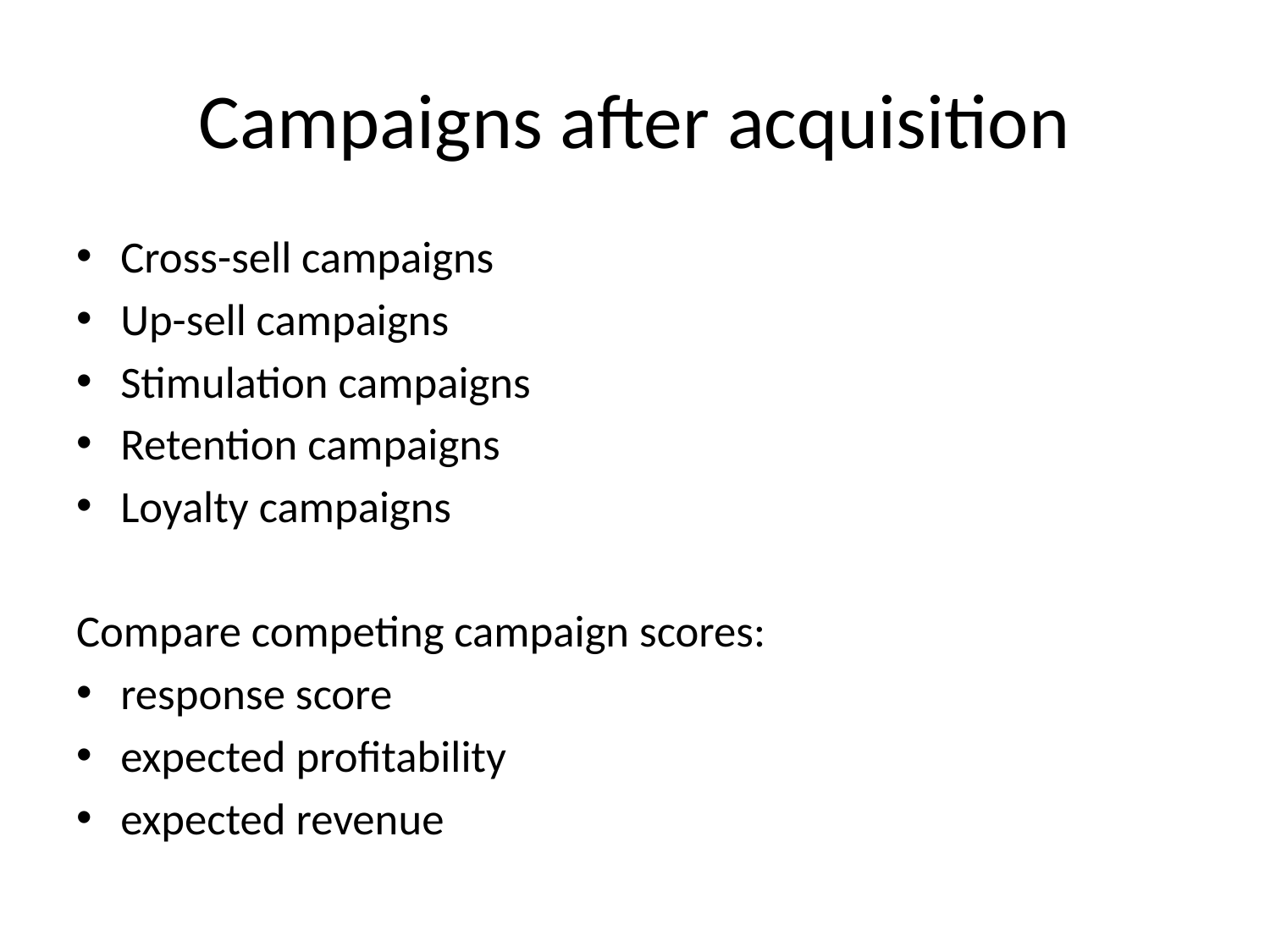

# Campaigns after acquisition
Cross-sell campaigns
Up-sell campaigns
Stimulation campaigns
Retention campaigns
Loyalty campaigns

Compare competing campaign scores:
response score
expected profitability
expected revenue